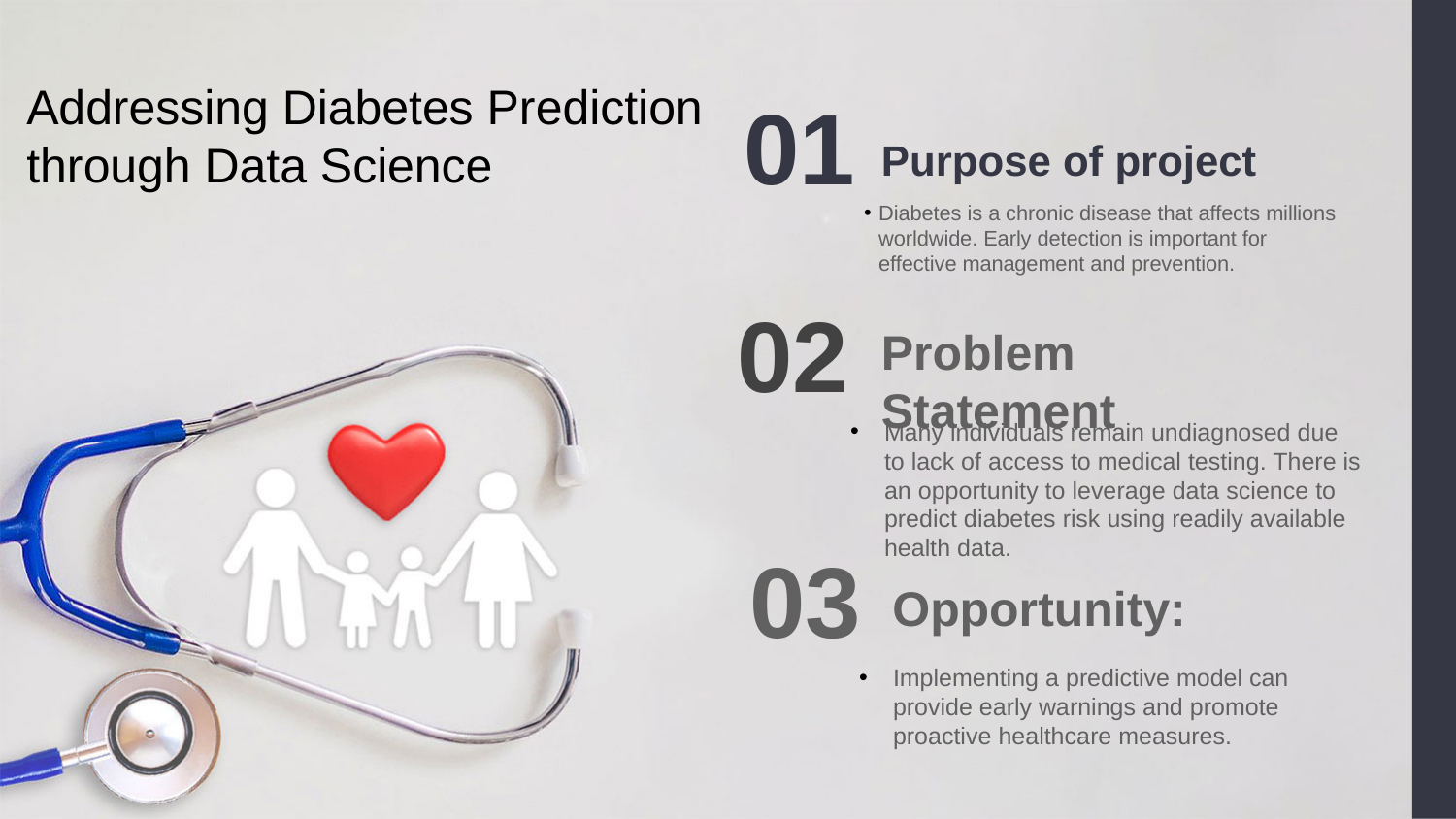

Addressing Diabetes Prediction through Data Science
01
Purpose of project
Diabetes is a chronic disease that affects millions worldwide. Early detection is important for effective management and prevention.
02
Problem Statement
Many individuals remain undiagnosed due to lack of access to medical testing. There is an opportunity to leverage data science to predict diabetes risk using readily available health data.

03
Opportunity:
Implementing a predictive model can provide early warnings and promote proactive healthcare measures.